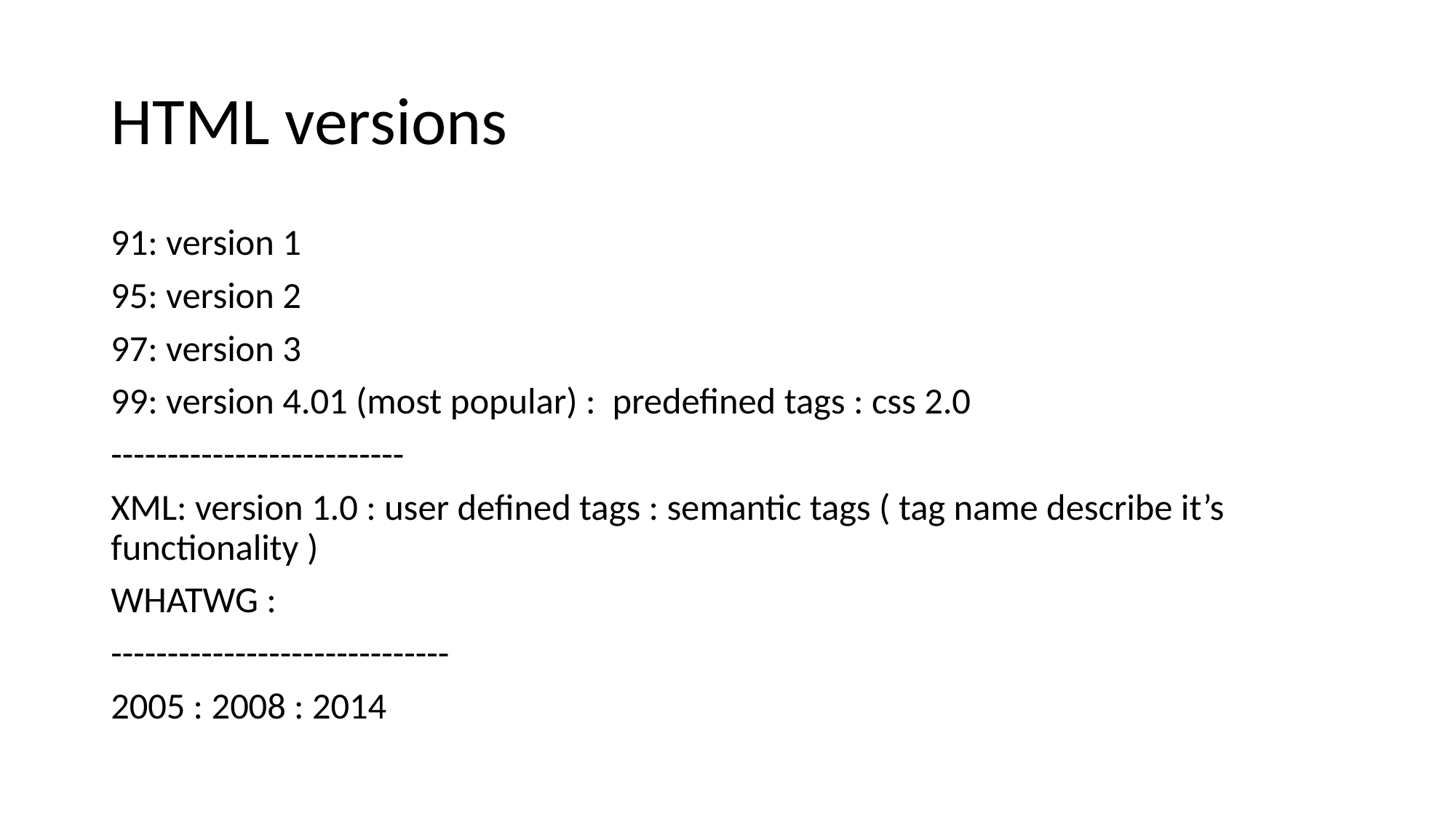

# HTML versions
91: version 1
95: version 2
97: version 3
99: version 4.01 (most popular) :  predefined tags : css 2.0
--------------------------
XML: version 1.0 : user defined tags : semantic tags ( tag name describe it’s functionality )
WHATWG :
------------------------------
2005 : 2008 : 2014